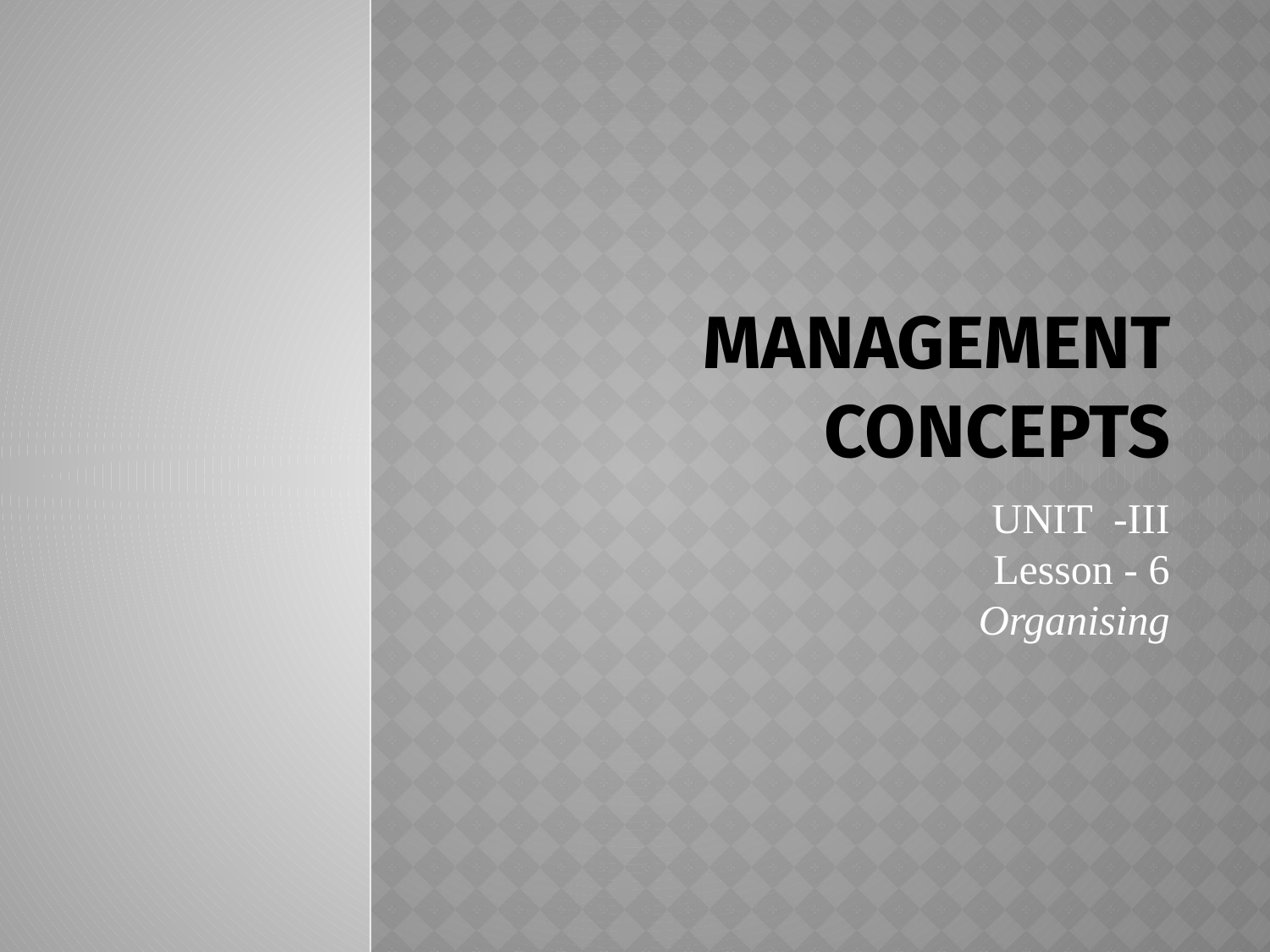

# MANAGEMENT CONCEPTS
UNIT  -III
Lesson - 6
Organising